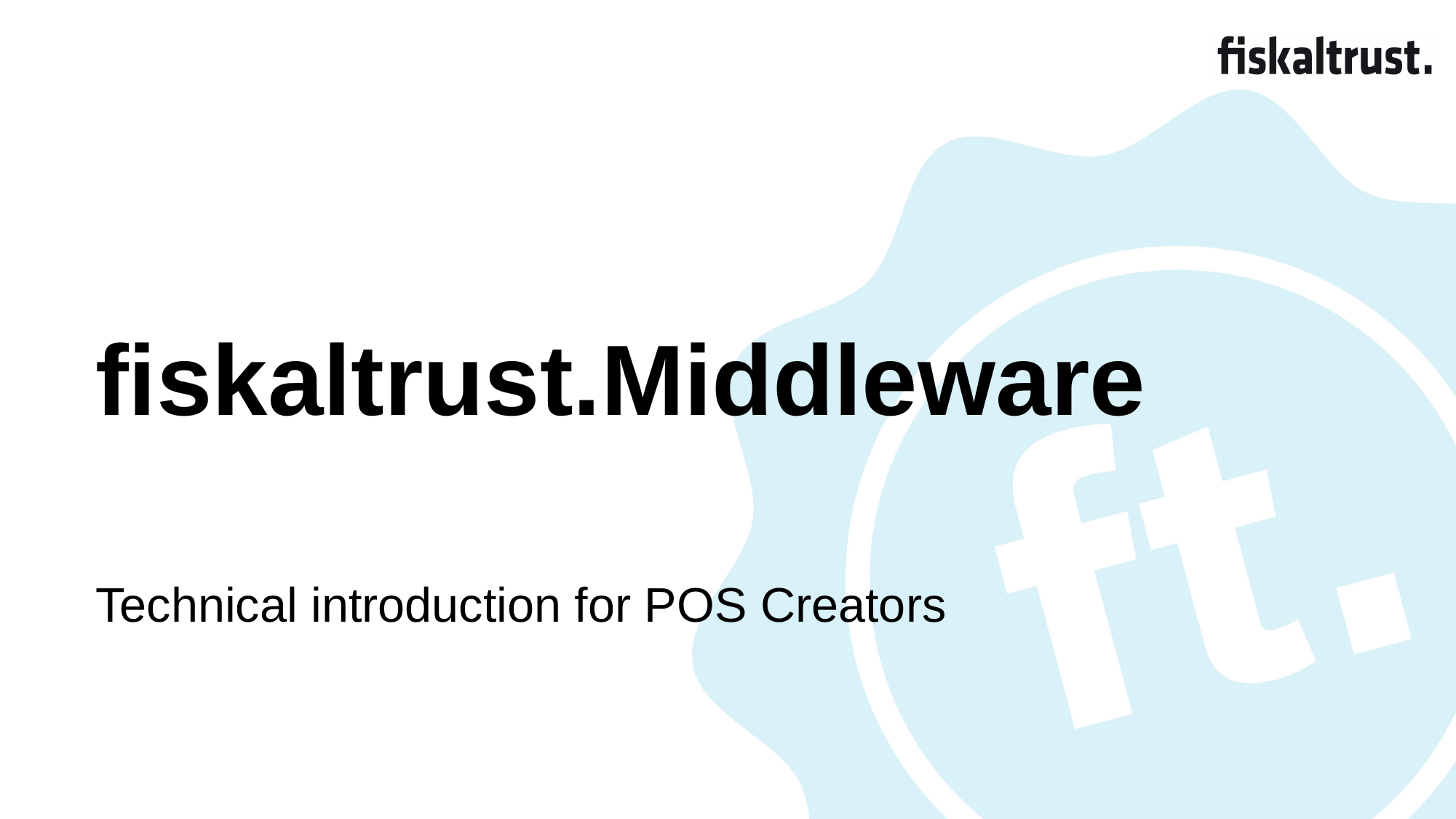

# fiskaltrust.Middleware
Technical introduction for POS Creators